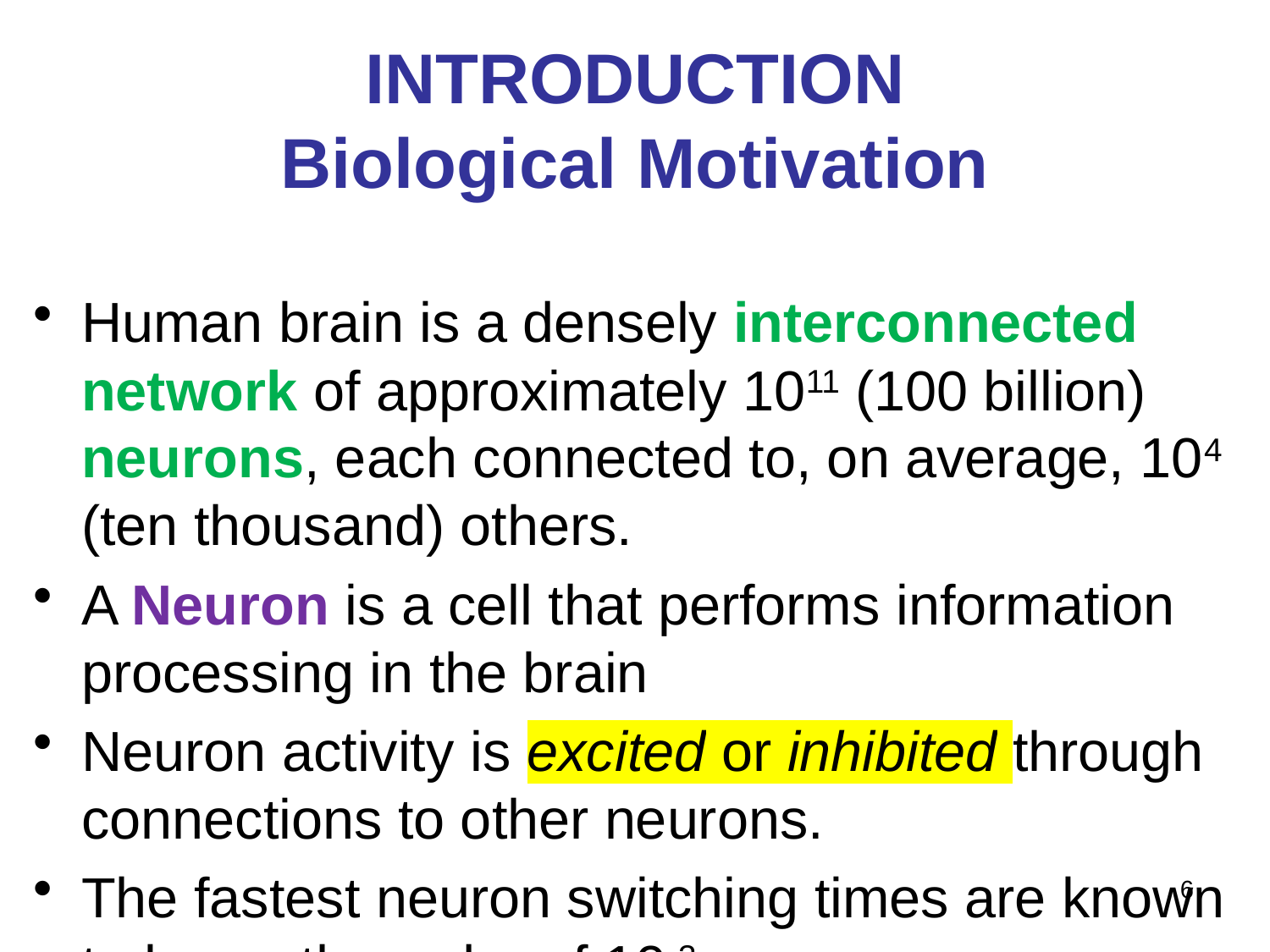

# INTRODUCTION Biological Motivation

Human brain is a densely interconnected network of approximately 1011 (100 billion) neurons, each connected to, on average, 104 (ten thousand) others.
A Neuron is a cell that performs information processing in the brain
Neuron activity is excited or inhibited through connections to other neurons.
The fastest neuron switching times are known to be on the order of 10-3 sec.
6